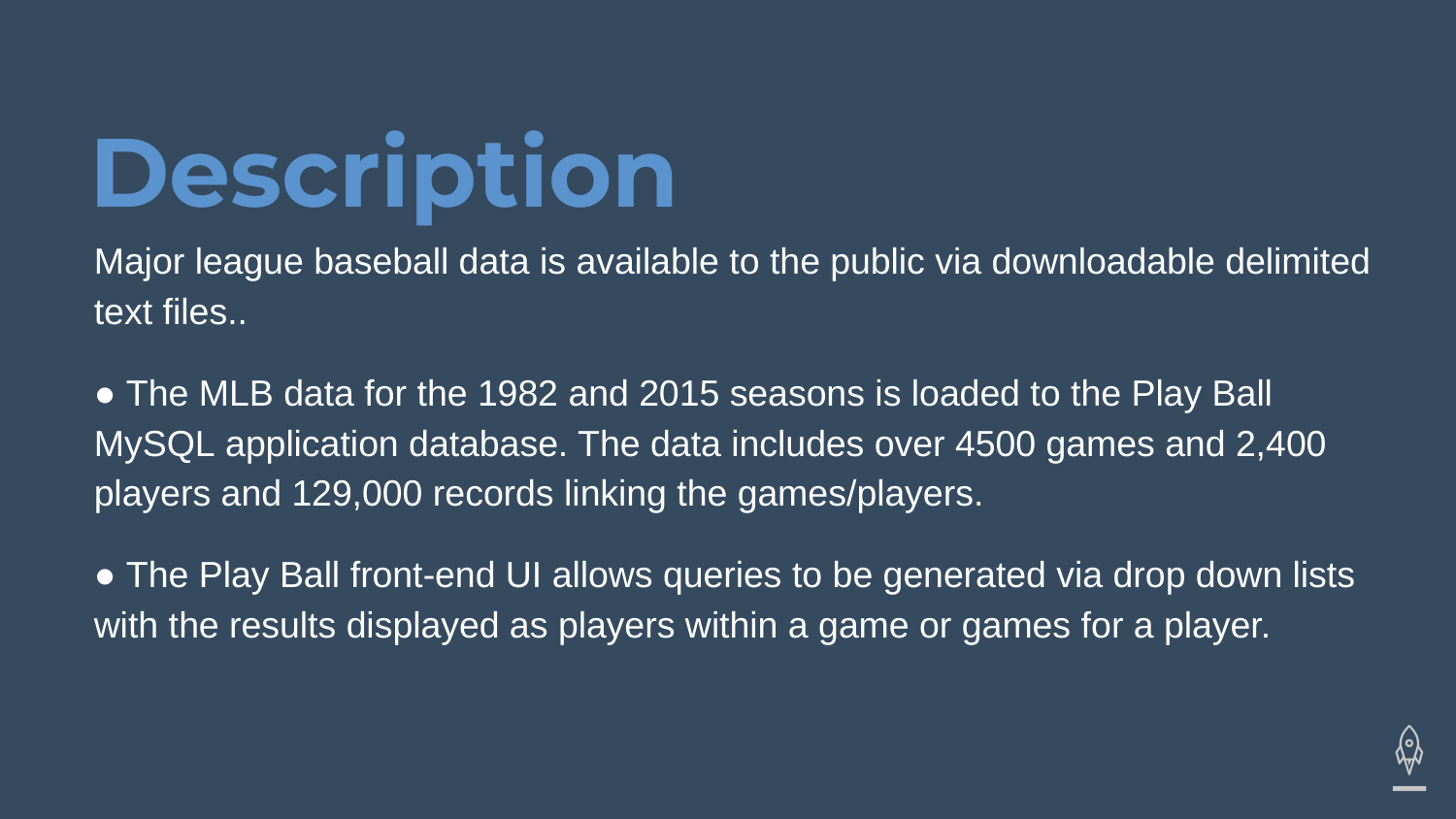

# Description
Major league baseball data is available to the public via downloadable delimited text files..
● The MLB data for the 1982 and 2015 seasons is loaded to the Play Ball MySQL application database. The data includes over 4500 games and 2,400 players and 129,000 records linking the games/players.
● The Play Ball front-end UI allows queries to be generated via drop down lists with the results displayed as players within a game or games for a player.